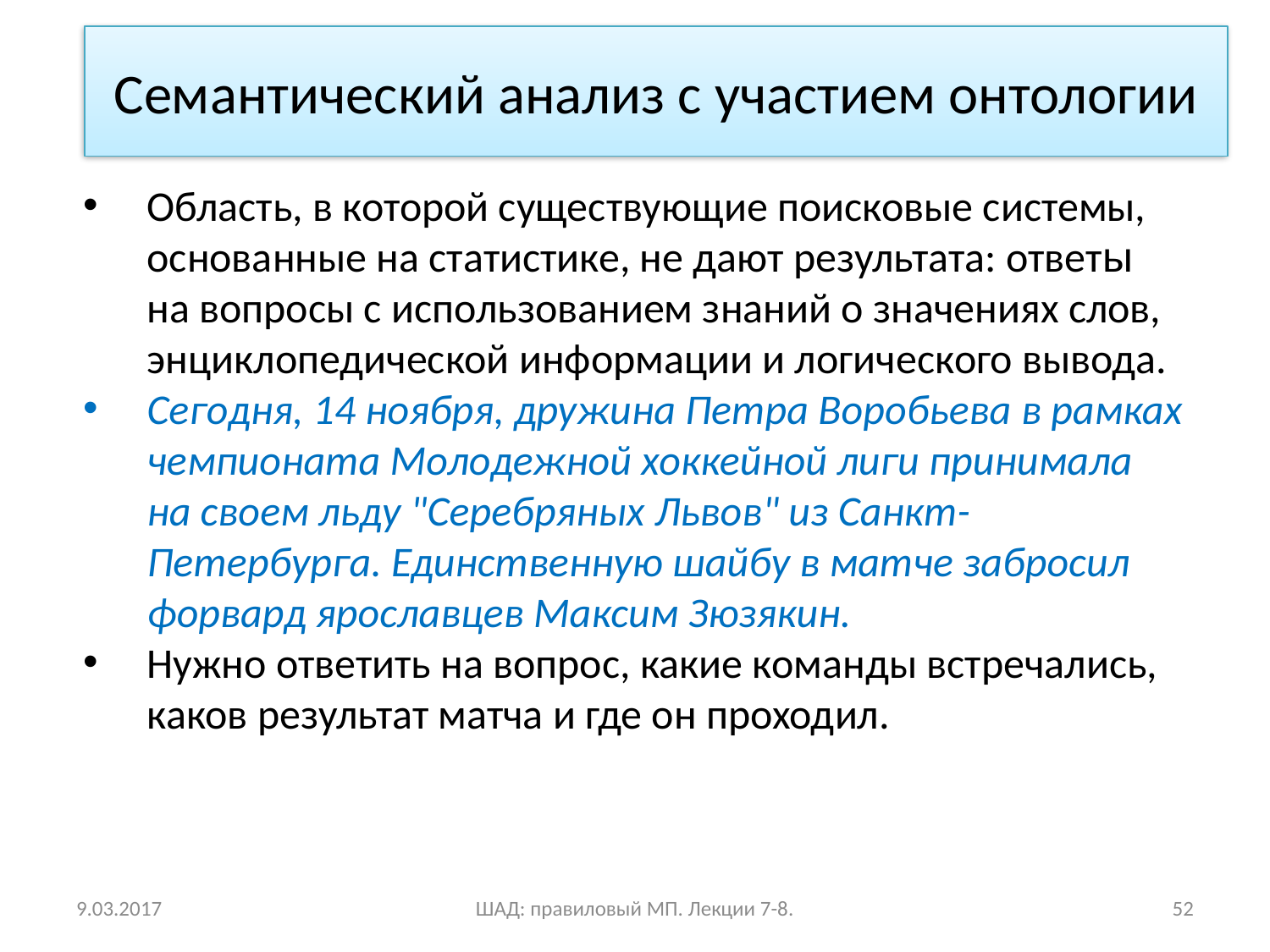

Семантический анализ с участием онтологии
Область, в которой существующие поисковые системы, основанные на статистике, не дают результата: ответы на вопросы с использованием знаний о значениях слов, энциклопедической информации и логического вывода.
Сегодня, 14 ноября, дружина Петра Воробьева в рамках чемпионата Молодежной хоккейной лиги принимала на своем льду "Серебряных Львов" из Санкт-Петербурга. Единственную шайбу в матче забросил форвард ярославцев Максим Зюзякин.
Нужно ответить на вопрос, какие команды встречались, каков результат матча и где он проходил.
9.03.2017
ШАД: правиловый МП. Лекции 7-8.
52